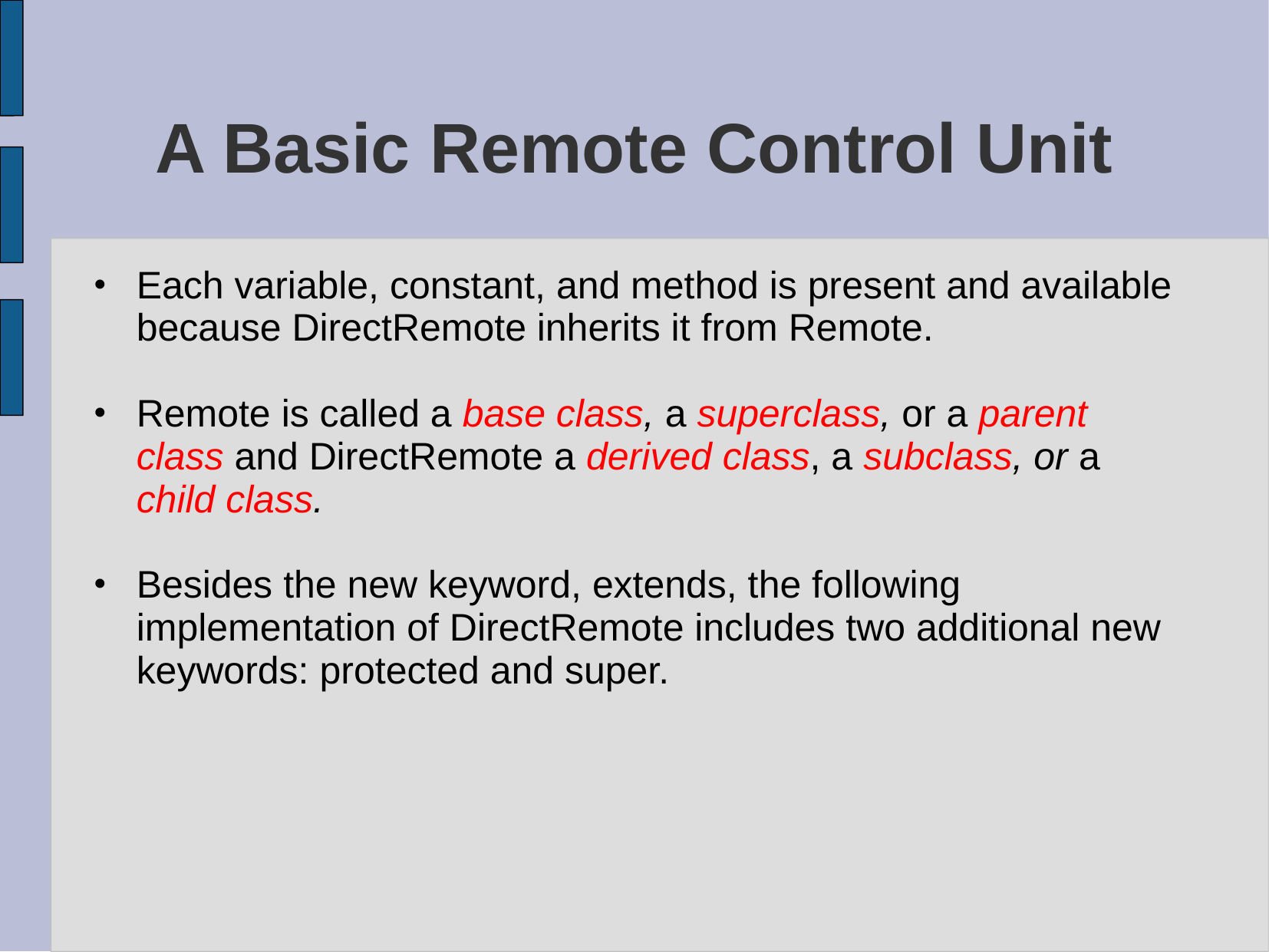

# A Basic Remote Control Unit
Each variable, constant, and method is present and available because DirectRemote inherits it from Remote.

Remote is called a base class, a superclass, or a parent class and DirectRemote a derived class, a subclass, or a child class.

Besides the new keyword, extends, the following implementation of DirectRemote includes two additional new keywords: protected and super.